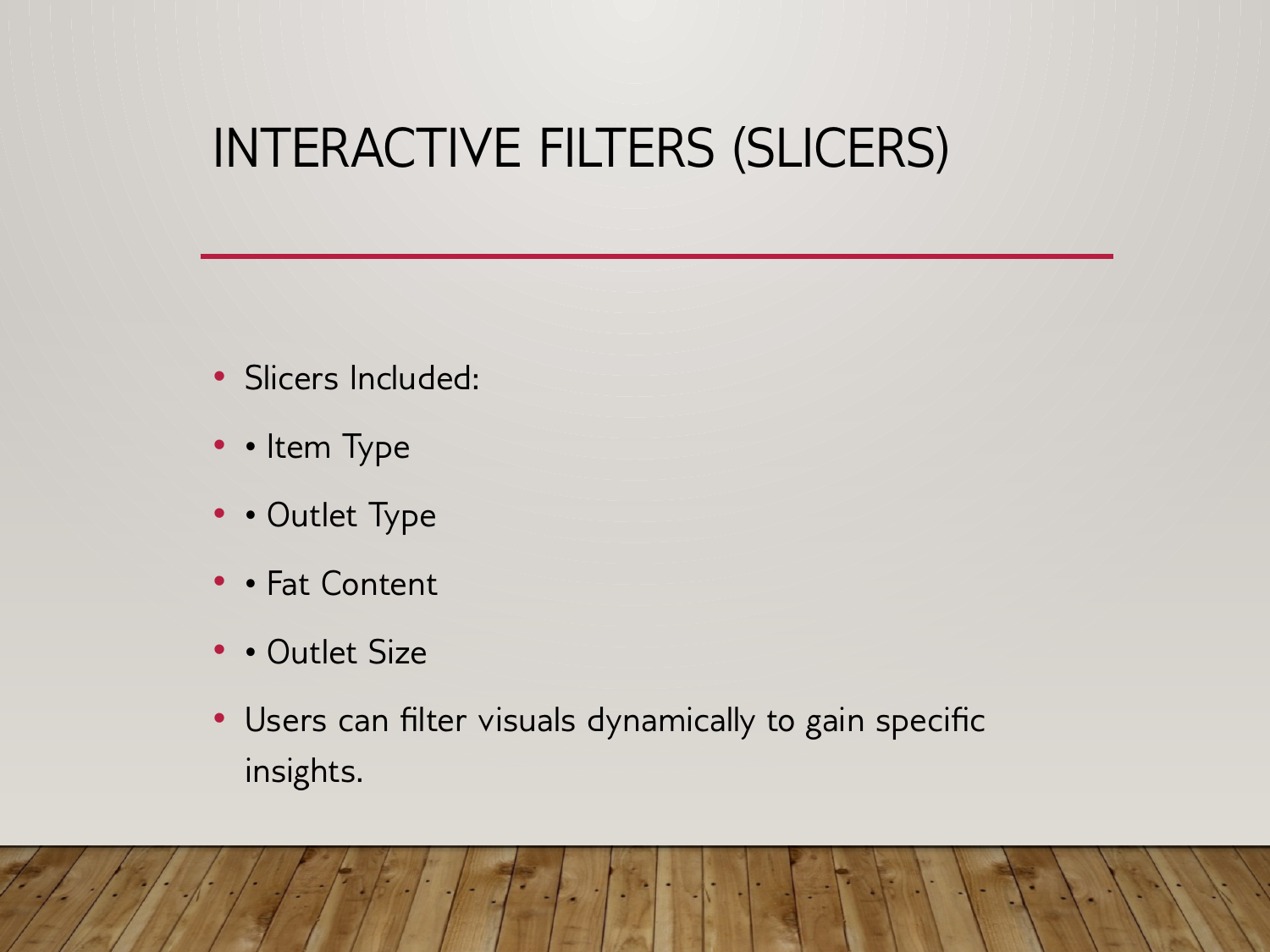

# Interactive Filters (Slicers)

Slicers Included:
• Item Type
• Outlet Type
• Fat Content
• Outlet Size
Users can filter visuals dynamically to gain specific insights.